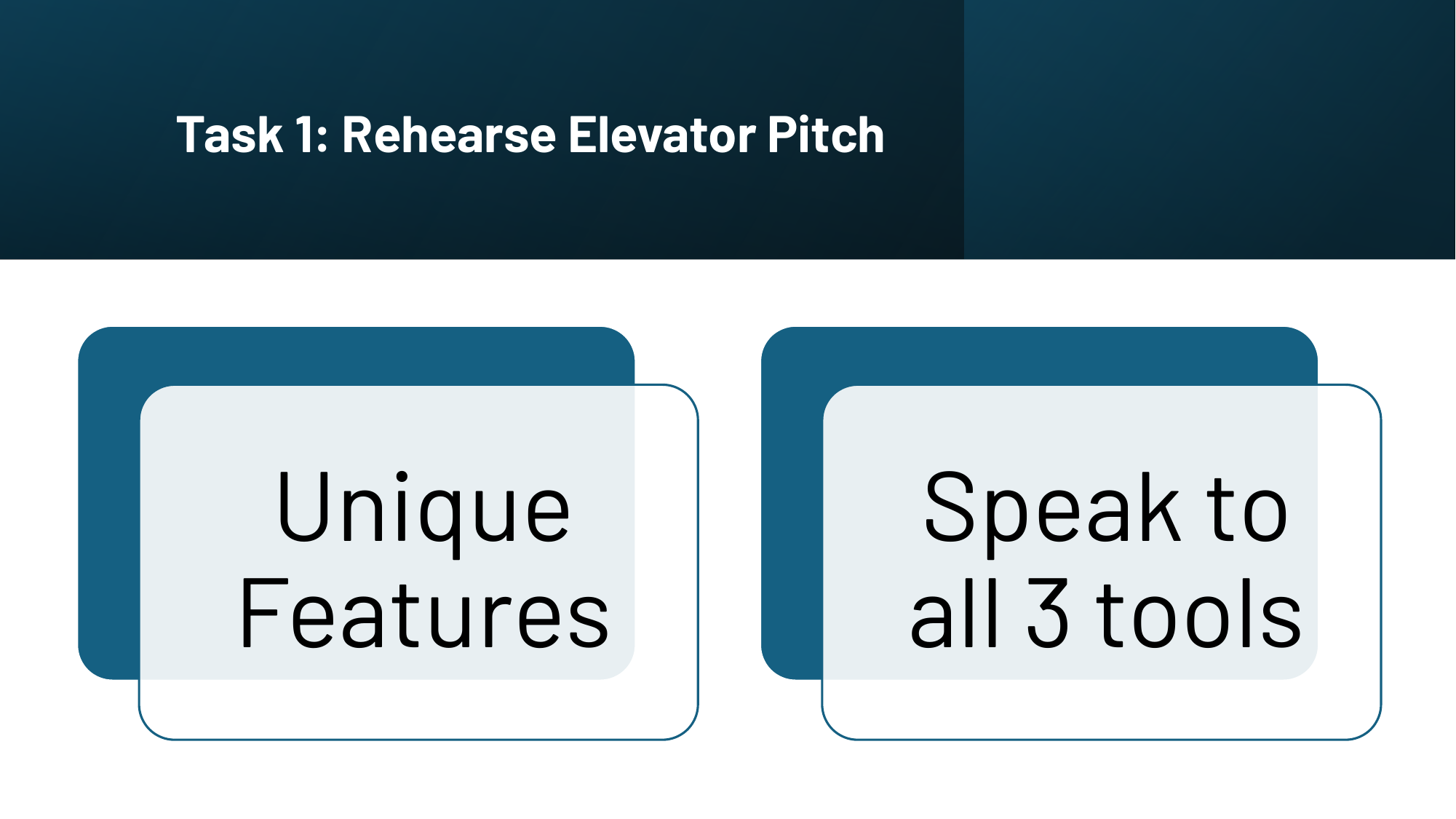

# Task 1: Rehearse Elevator Pitch
Unique Features
Speak to all 3 tools